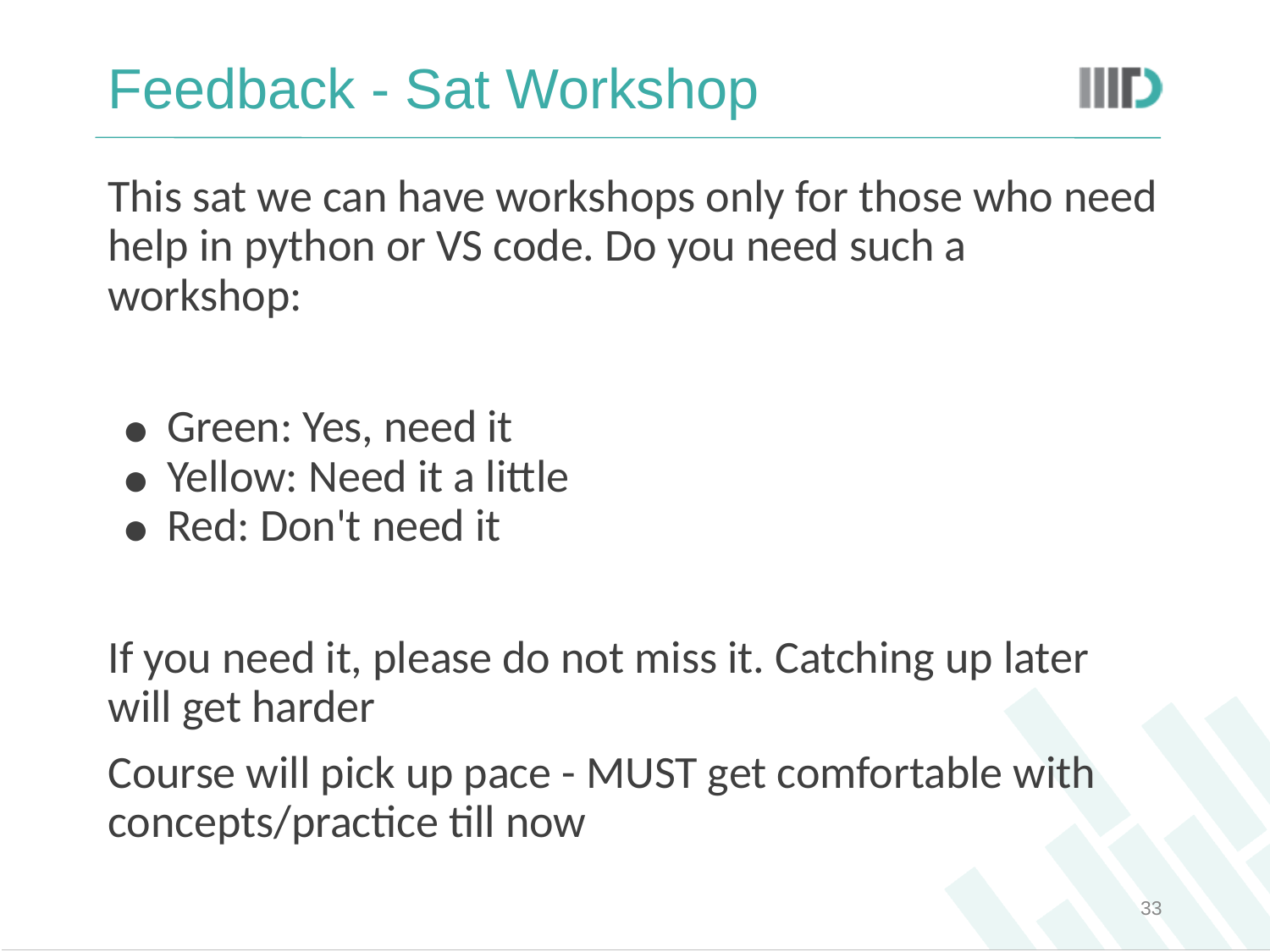

# Feedback - Sat Workshop
This sat we can have workshops only for those who need help in python or VS code. Do you need such a workshop:

Green: Yes, need it
Yellow: Need it a little
Red: Don't need it

If you need it, please do not miss it. Catching up later will get harder
Course will pick up pace - MUST get comfortable with concepts/practice till now
33